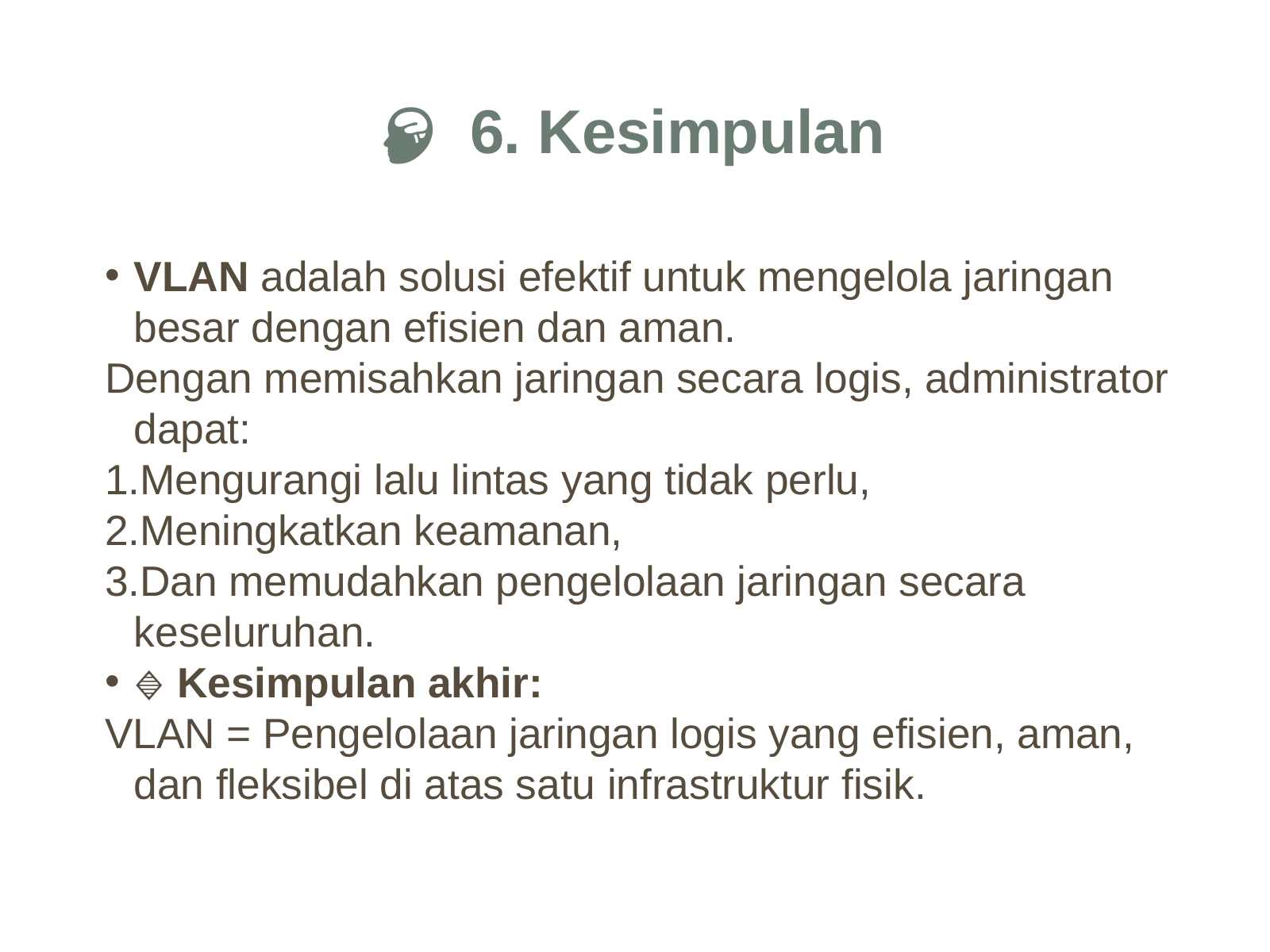

🧠  6. Kesimpulan
VLAN adalah solusi efektif untuk mengelola jaringan besar dengan efisien dan aman.
Dengan memisahkan jaringan secara logis, administrator dapat:
Mengurangi lalu lintas yang tidak perlu,
Meningkatkan keamanan,
Dan memudahkan pengelolaan jaringan secara keseluruhan.
🔹 Kesimpulan akhir:
VLAN = Pengelolaan jaringan logis yang efisien, aman, dan fleksibel di atas satu infrastruktur fisik.